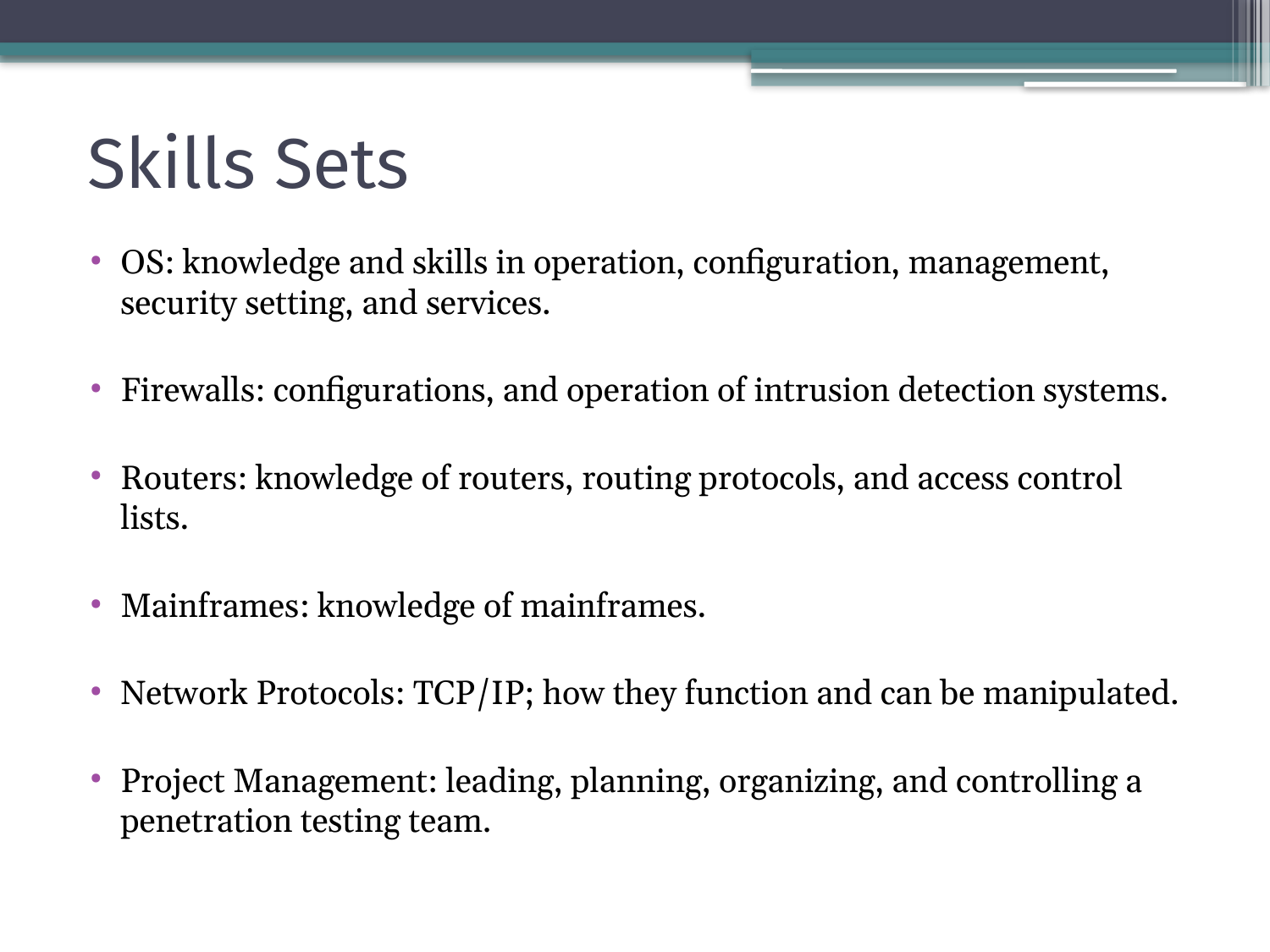

# Skills Sets
OS: knowledge and skills in operation, configuration, management, security setting, and services.

Firewalls: configurations, and operation of intrusion detection systems.

Routers: knowledge of routers, routing protocols, and access control lists.

Mainframes: knowledge of mainframes.

Network Protocols: TCP/IP; how they function and can be manipulated.

Project Management: leading, planning, organizing, and controlling a penetration testing team.